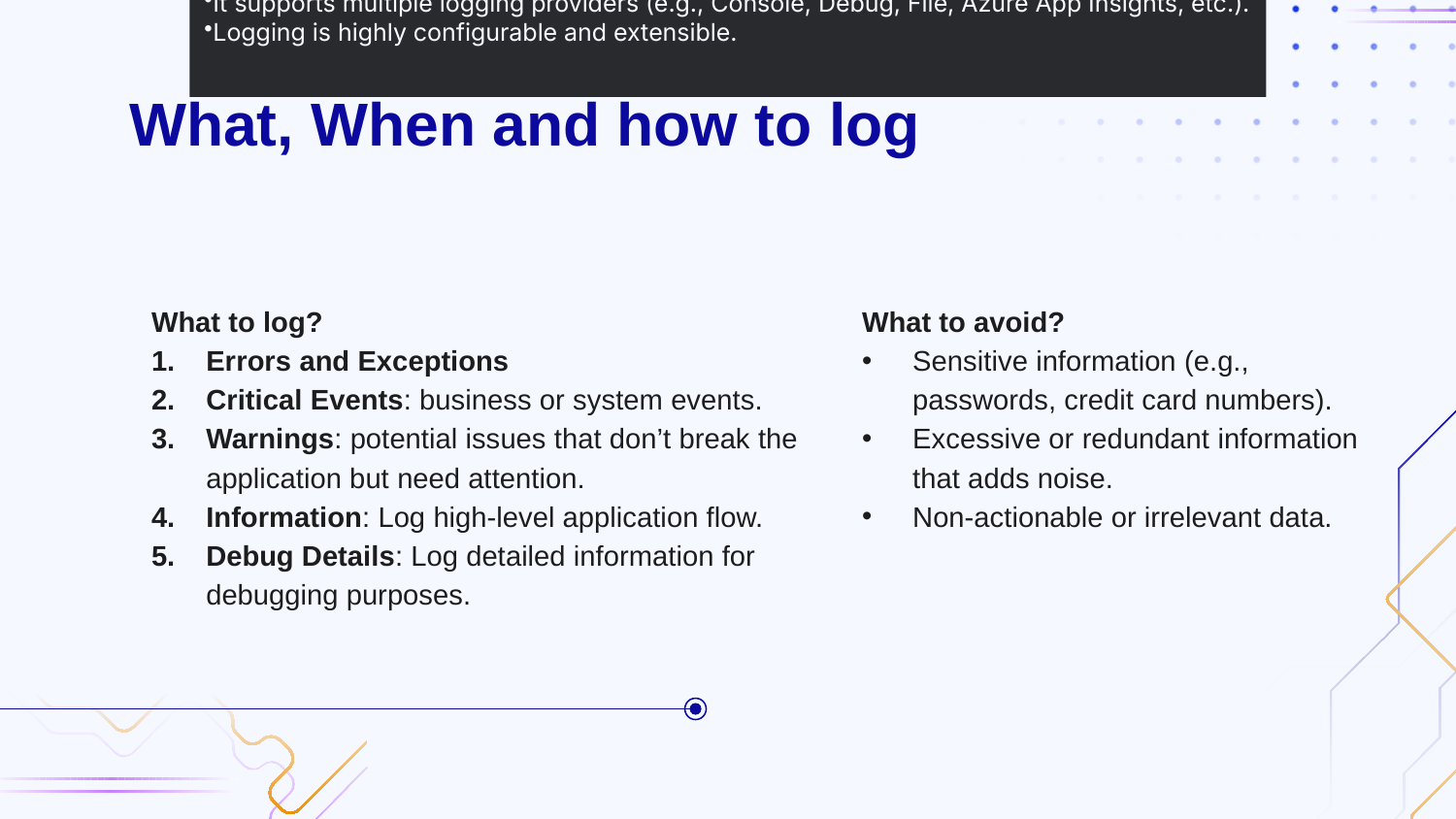

.NET Core provides a built-in logging framework (Microsoft.Extensions.Logging).
It supports multiple logging providers (e.g., Console, Debug, File, Azure App Insights, etc.).
Logging is highly configurable and extensible.

# What, When and how to log
What to avoid?
Sensitive information (e.g., passwords, credit card numbers).
Excessive or redundant information that adds noise.
Non-actionable or irrelevant data.

What to log?
Errors and Exceptions
Critical Events: business or system events.
Warnings: potential issues that don’t break the application but need attention.
Information: Log high-level application flow.
Debug Details: Log detailed information for debugging purposes.